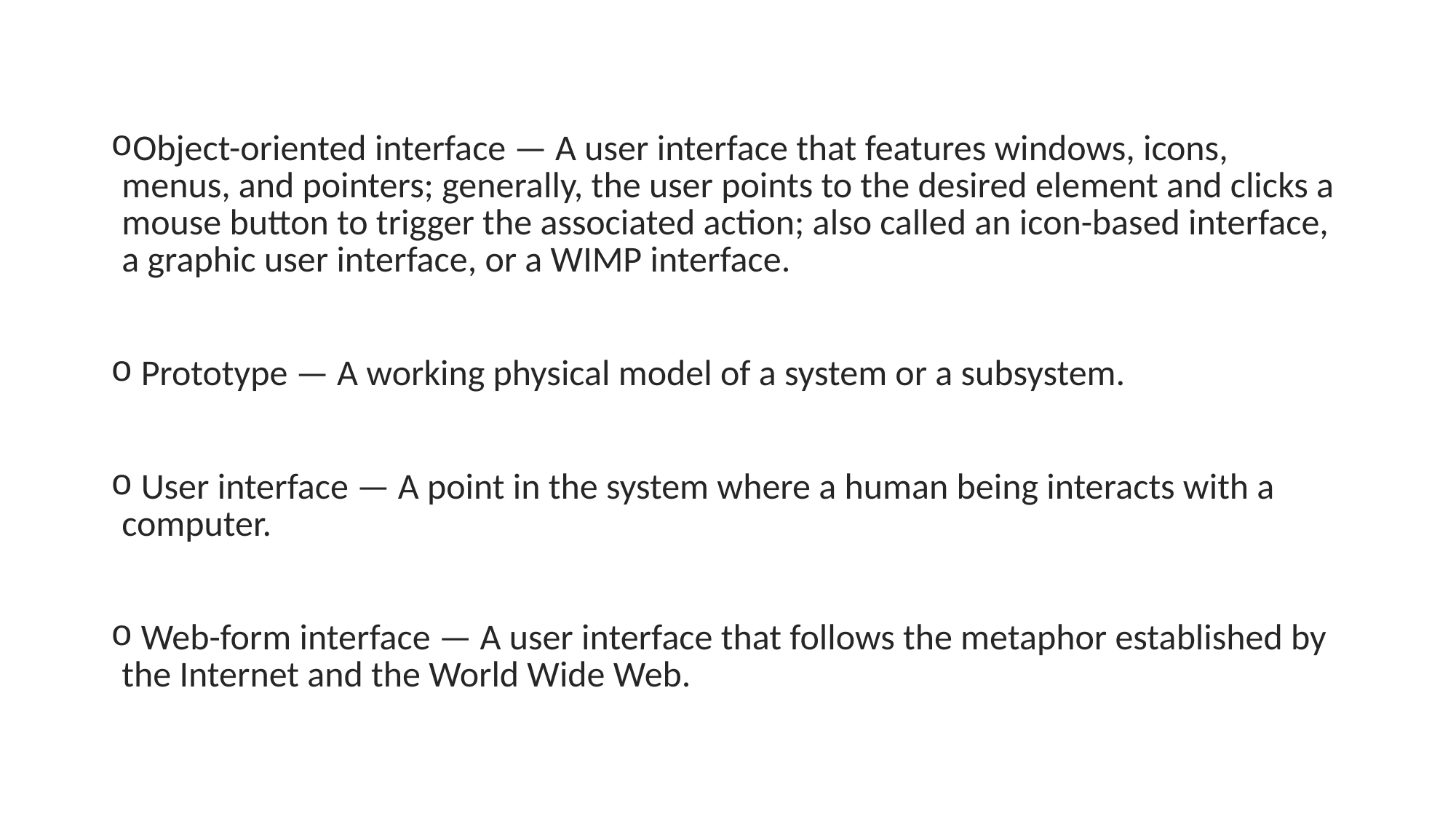

#
Object-oriented interface — A user interface that features windows, icons, menus, and pointers; generally, the user points to the desired element and clicks a mouse button to trigger the associated action; also called an icon-based interface, a graphic user interface, or a WIMP interface.

 Prototype — A working physical model of a system or a subsystem.

 User interface — A point in the system where a human being interacts with a computer.

 Web-form interface — A user interface that follows the metaphor established by the Internet and the World Wide Web.